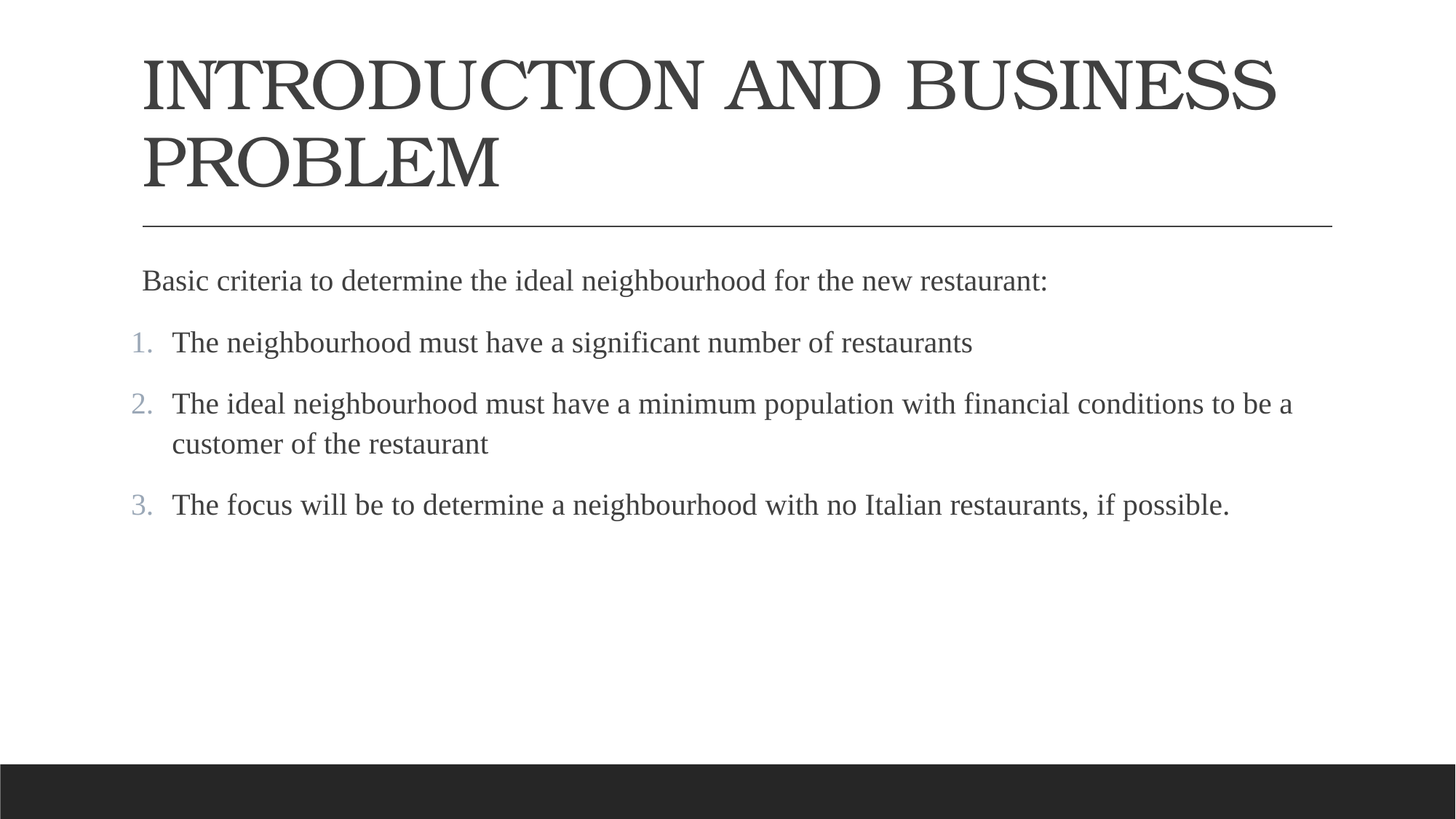

# INTRODUCTION AND BUSINESS PROBLEM
Basic criteria to determine the ideal neighbourhood for the new restaurant:
The neighbourhood must have a significant number of restaurants
The ideal neighbourhood must have a minimum population with financial conditions to be a customer of the restaurant
The focus will be to determine a neighbourhood with no Italian restaurants, if possible.